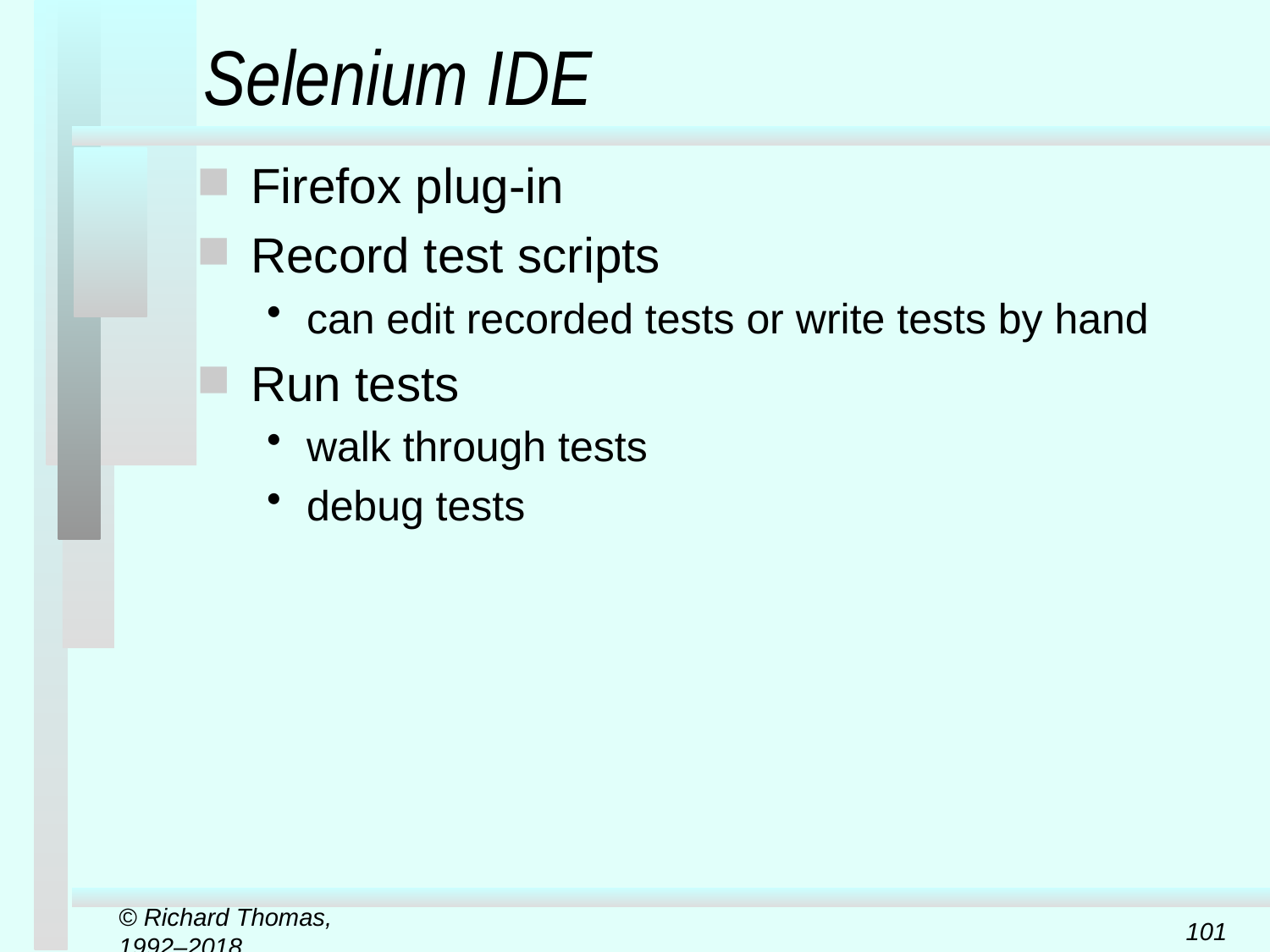

# Selenium IDE
Firefox plug-in
Record test scripts
can edit recorded tests or write tests by hand
Run tests
walk through tests
debug tests
© Richard Thomas, 1992–2018
101